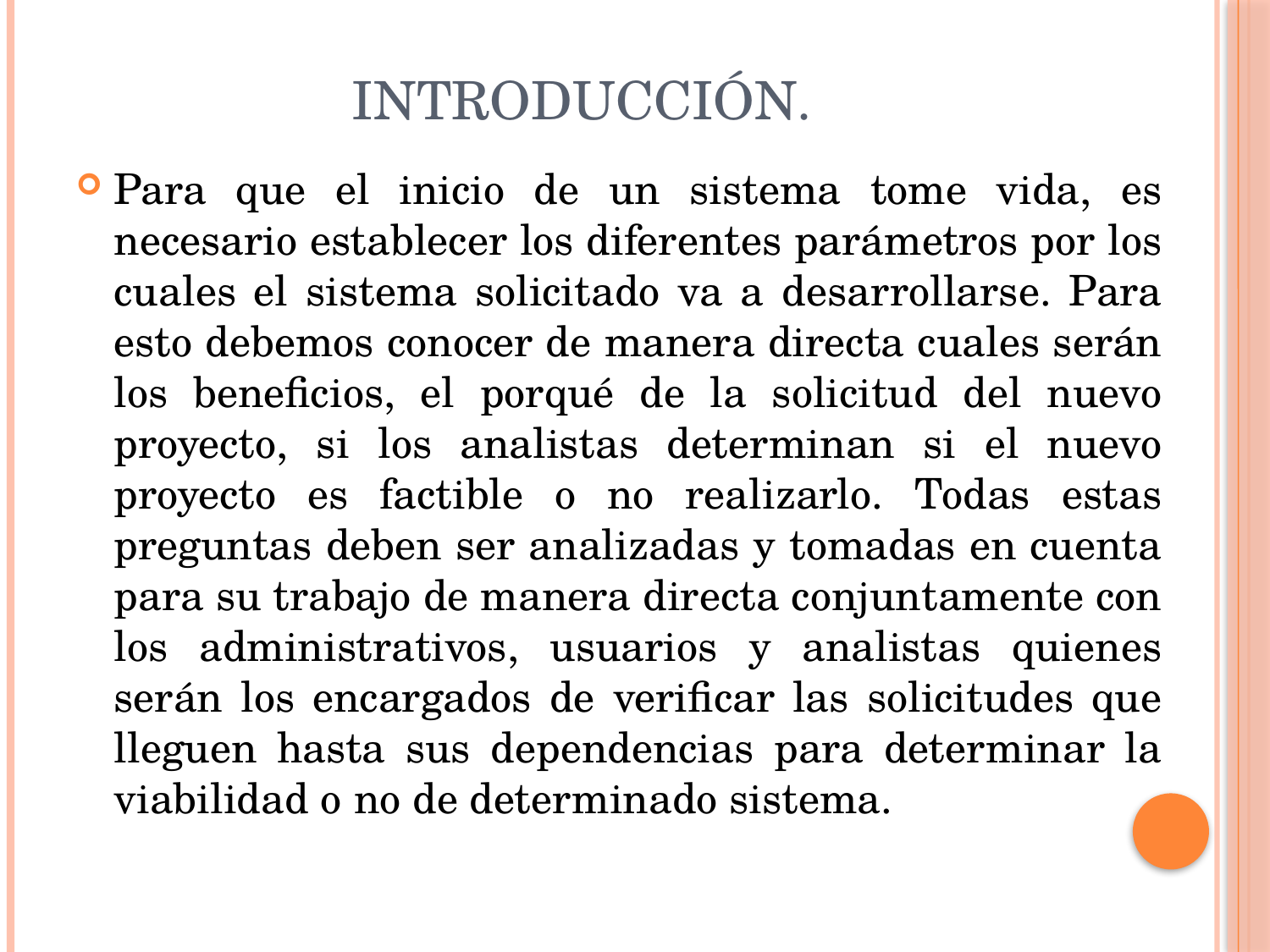

# INTRODUCCIÓN.
Para que el inicio de un sistema tome vida, es necesario establecer los diferentes parámetros por los cuales el sistema solicitado va a desarrollarse. Para esto debemos conocer de manera directa cuales serán los beneficios, el porqué de la solicitud del nuevo proyecto, si los analistas determinan si el nuevo proyecto es factible o no realizarlo. Todas estas preguntas deben ser analizadas y tomadas en cuenta para su trabajo de manera directa conjuntamente con los administrativos, usuarios y analistas quienes serán los encargados de verificar las solicitudes que lleguen hasta sus dependencias para determinar la viabilidad o no de determinado sistema.